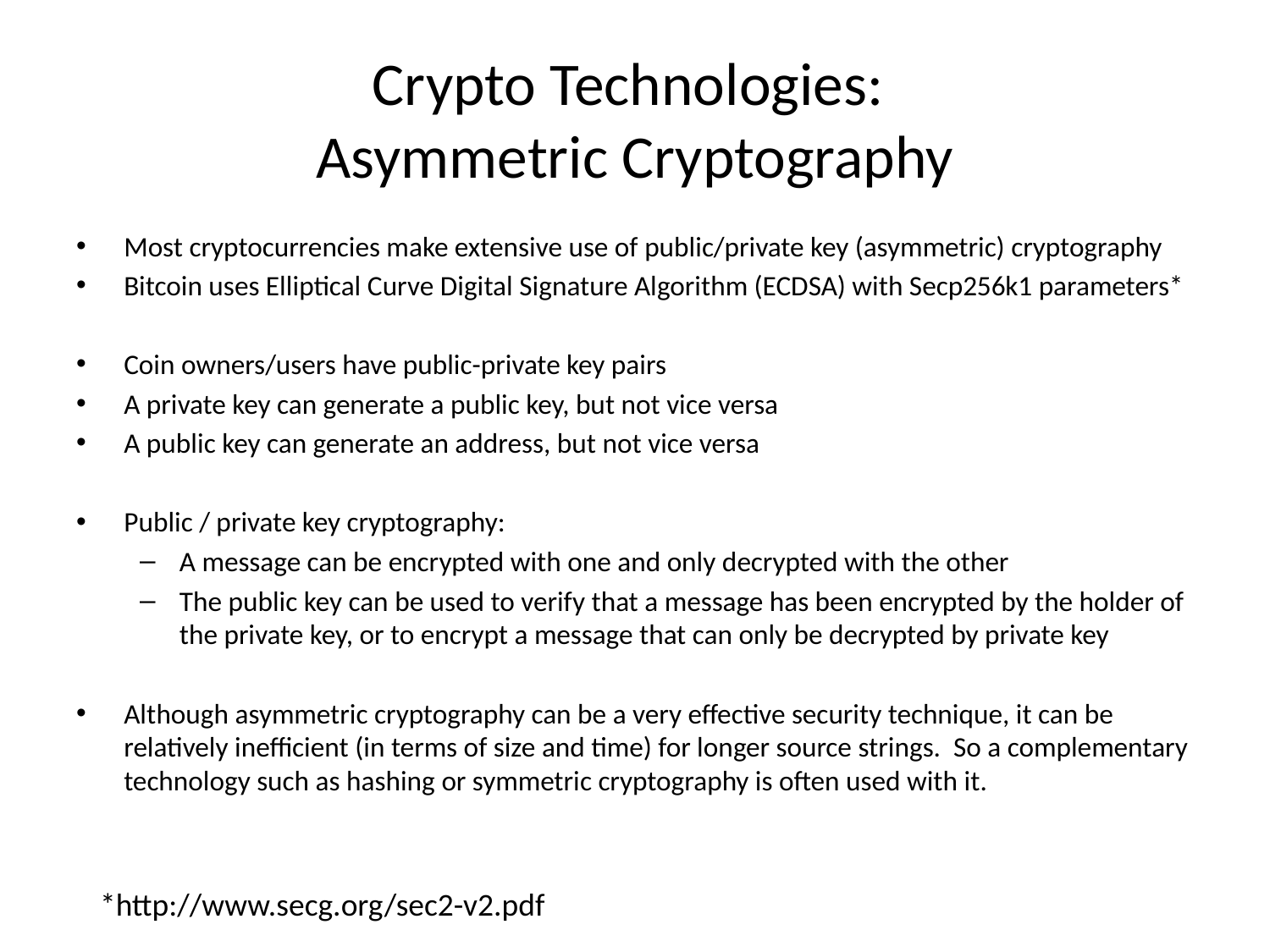

# Crypto Technologies: Asymmetric Cryptography
Most cryptocurrencies make extensive use of public/private key (asymmetric) cryptography
Bitcoin uses Elliptical Curve Digital Signature Algorithm (ECDSA) with Secp256k1 parameters*

Coin owners/users have public-private key pairs
A private key can generate a public key, but not vice versa
A public key can generate an address, but not vice versa

Public / private key cryptography:
A message can be encrypted with one and only decrypted with the other
The public key can be used to verify that a message has been encrypted by the holder of the private key, or to encrypt a message that can only be decrypted by private key

Although asymmetric cryptography can be a very effective security technique, it can be relatively inefficient (in terms of size and time) for longer source strings.  So a complementary technology such as hashing or symmetric cryptography is often used with it.

*http://www.secg.org/sec2-v2.pdf